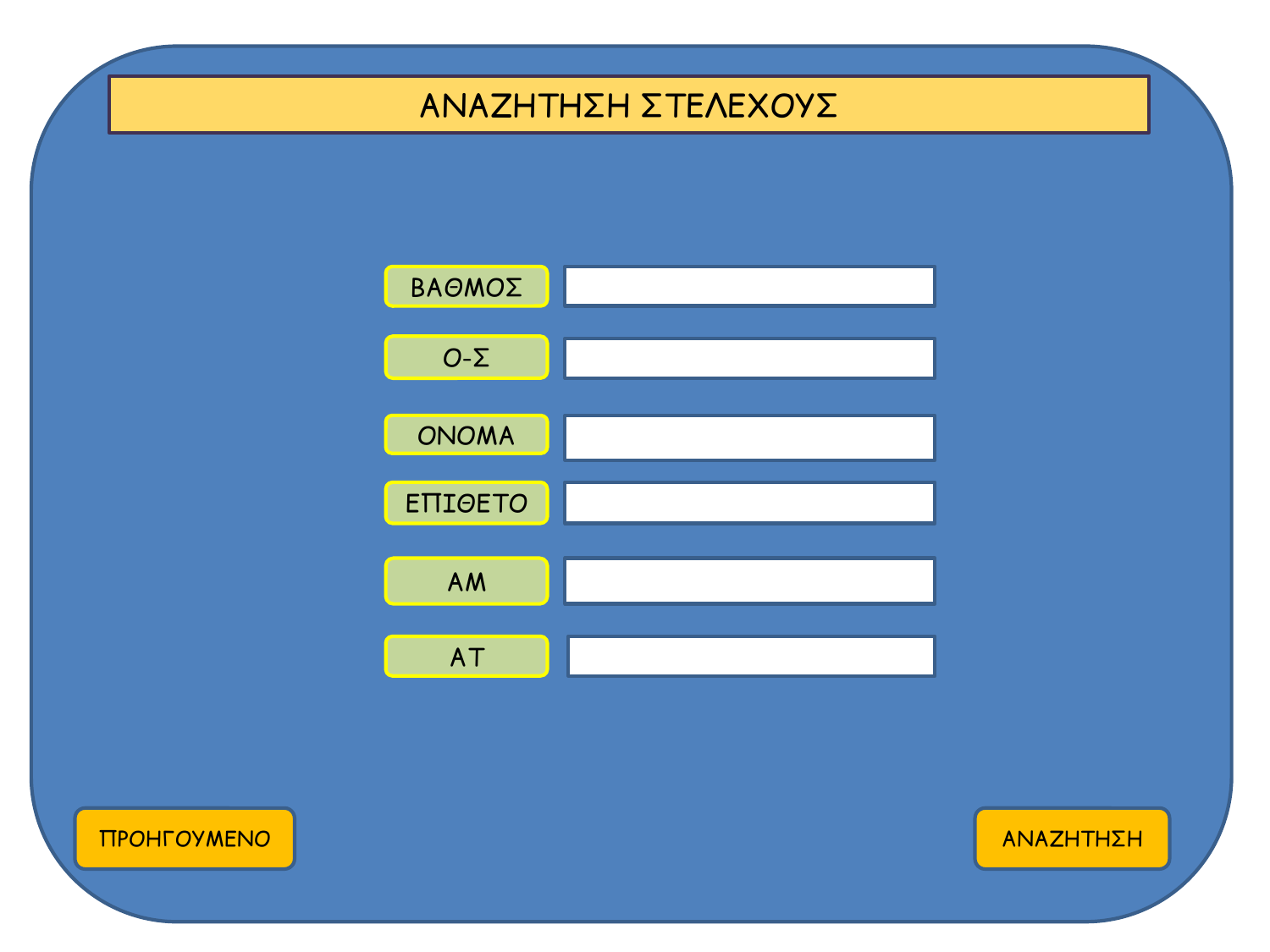

ΑΝΑΖΗΤΗΣΗ ΣΤΕΛΕΧΟΥΣ
ΒΑΘΜΟΣ

Ο-Σ

ΟΝΟΜΑ

ΕΠΙΘΕΤΟ

ΑΜ

ΑΤ

ΠΡΟΗΓΟΥΜΕΝΟ
ΑΝΑΖΗΤΗΣΗ